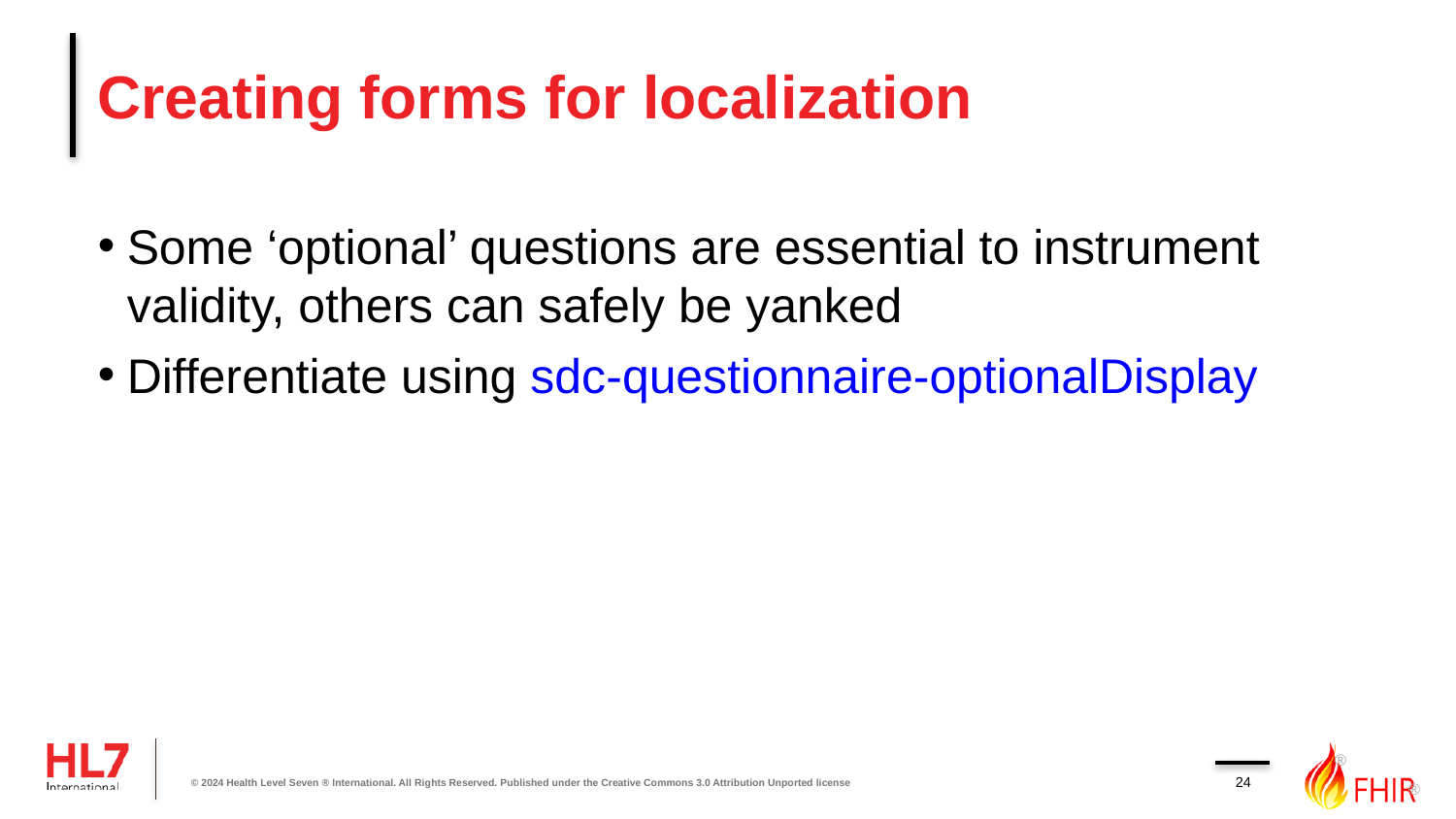

# Creating forms for localization
Some ‘optional’ questions are essential to instrument validity, others can safely be yanked
Differentiate using sdc-questionnaire-optionalDisplay
24
© 2024 Health Level Seven ® International. All Rights Reserved. Published under the Creative Commons 3.0 Attribution Unported license